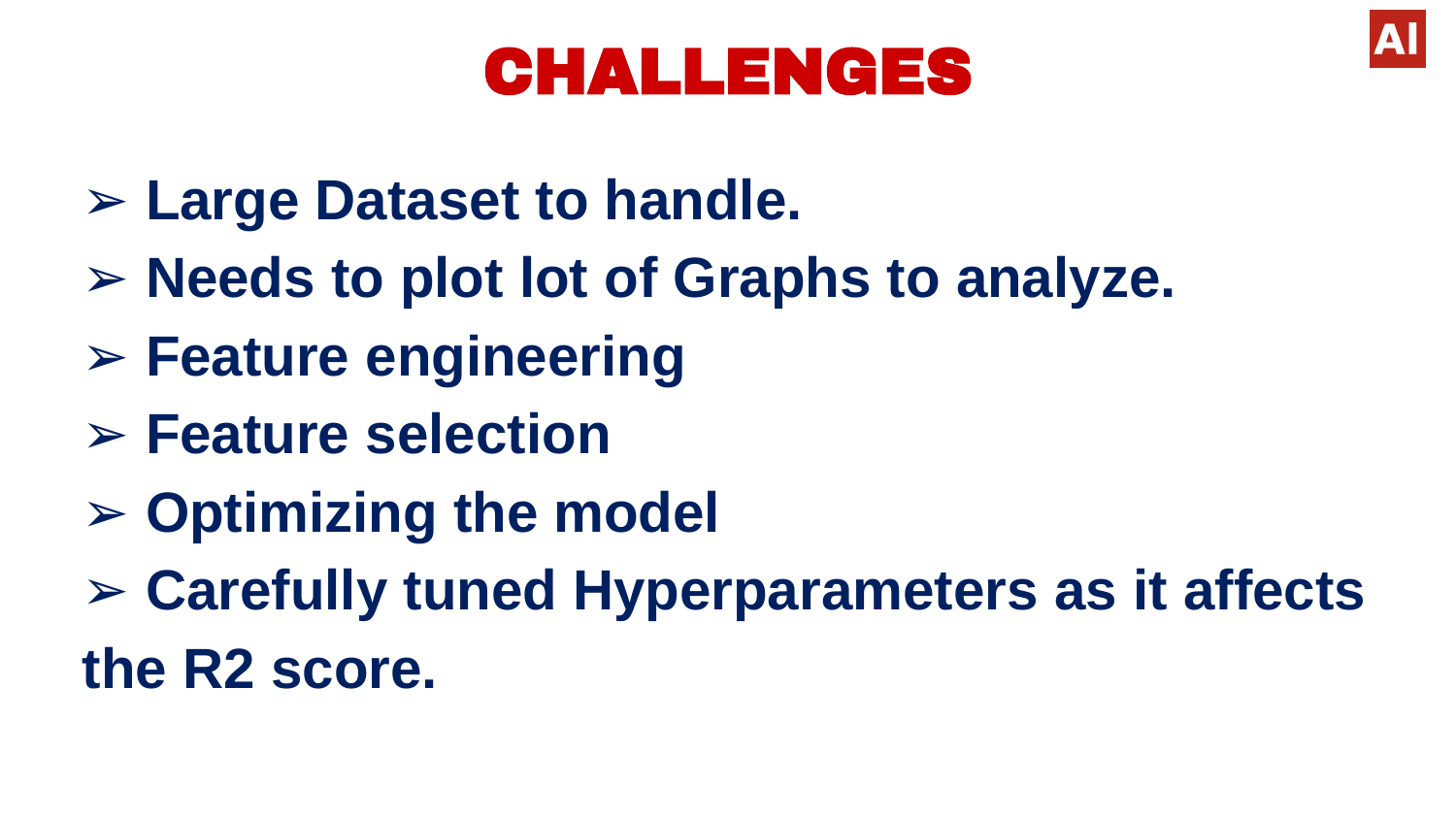

# CHALLENGES
➢ Large Dataset to handle.
➢ Needs to plot lot of Graphs to analyze.
➢ Feature engineering
➢ Feature selection
➢ Optimizing the model
➢ Carefully tuned Hyperparameters as it affects the R2 score.